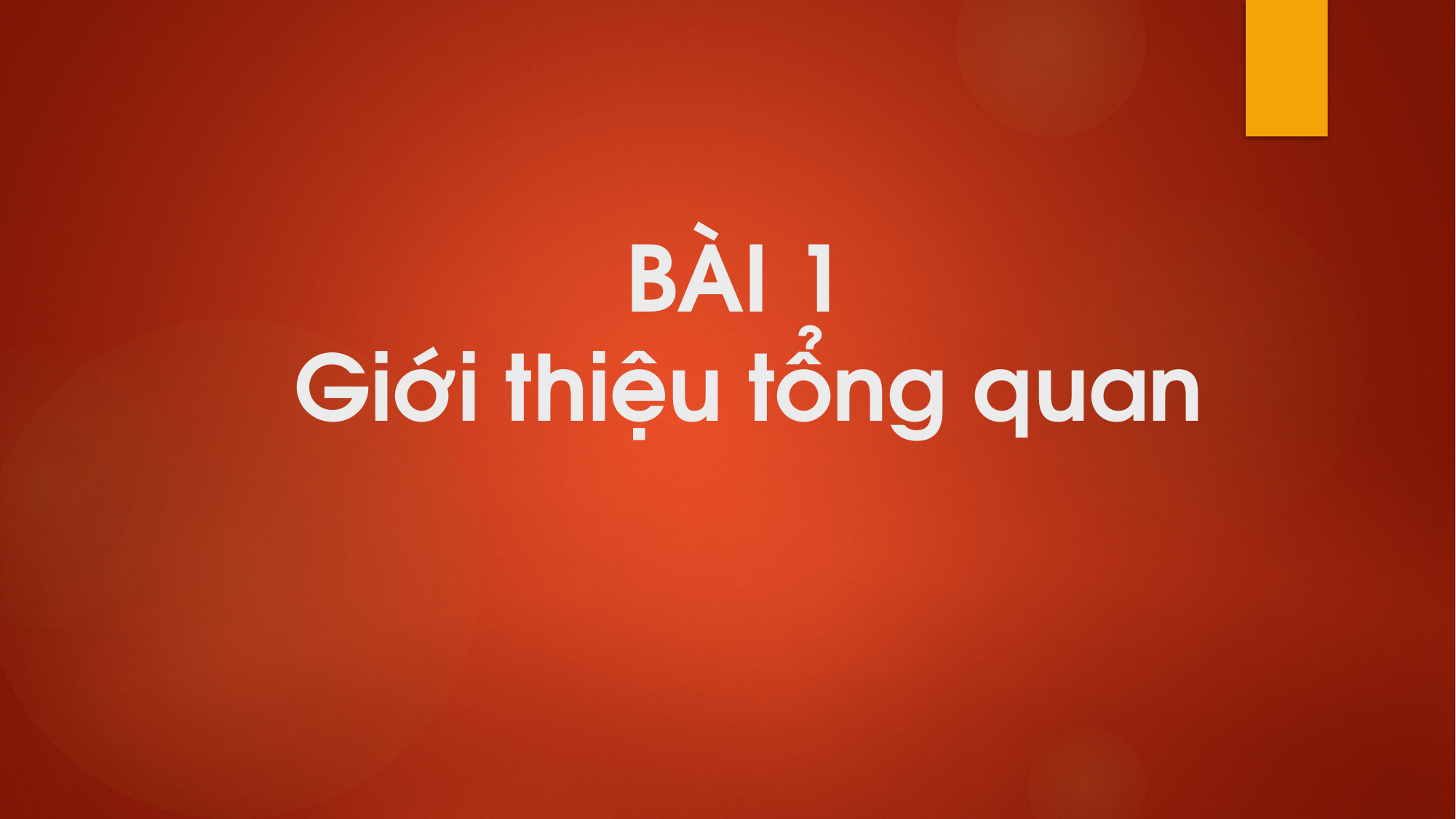

# BÀI 1 Giới thiệu tổng quan